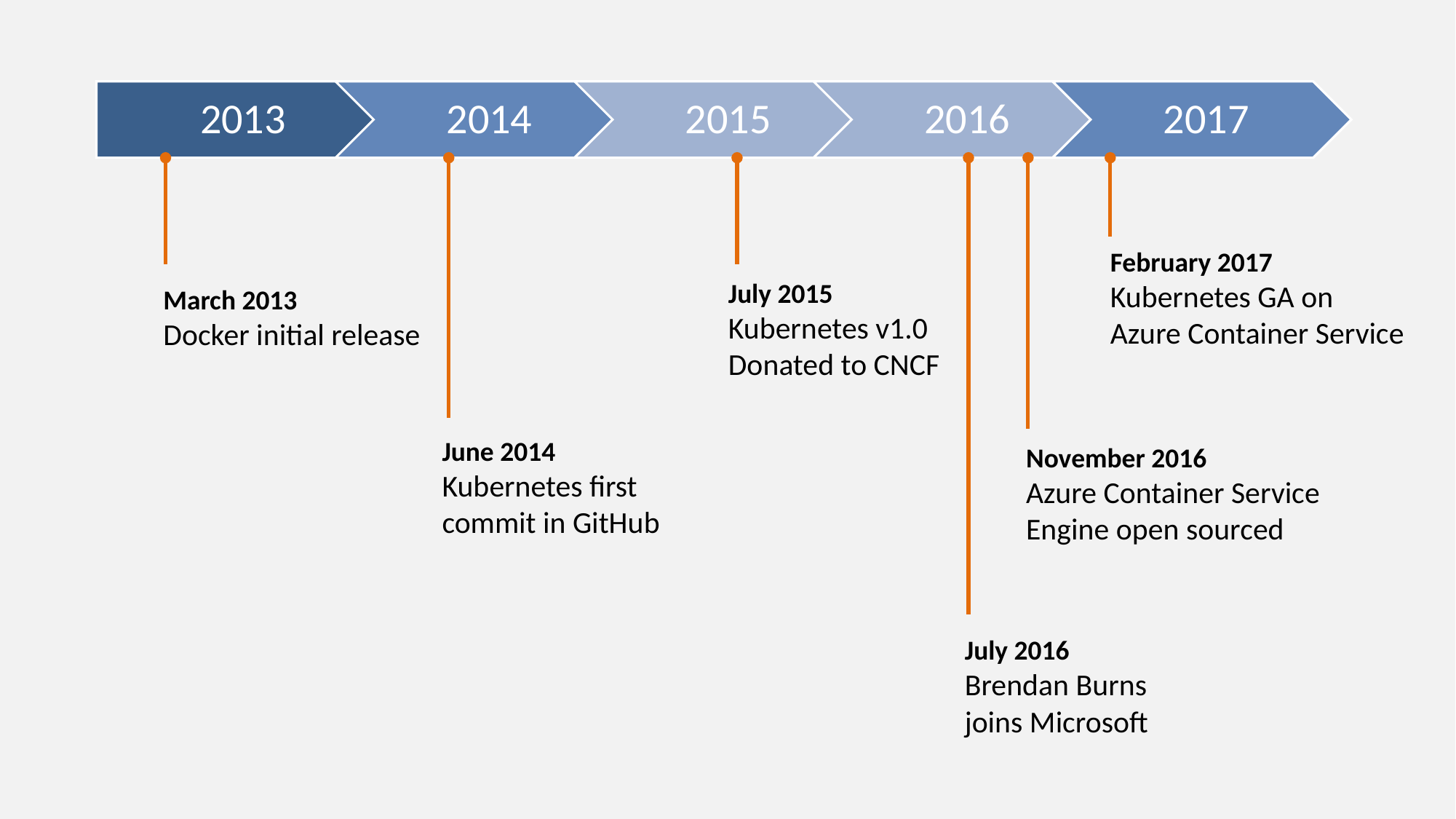

2013
2014
2015
2016
2017
February 2017
Kubernetes GA on Azure Container Service
July 2015
Kubernetes v1.0
Donated to CNCF
March 2013
Docker initial release
June 2014
Kubernetes first commit in GitHub
November 2016
Azure Container Service Engine open sourced
July 2016
Brendan Burns joins Microsoft